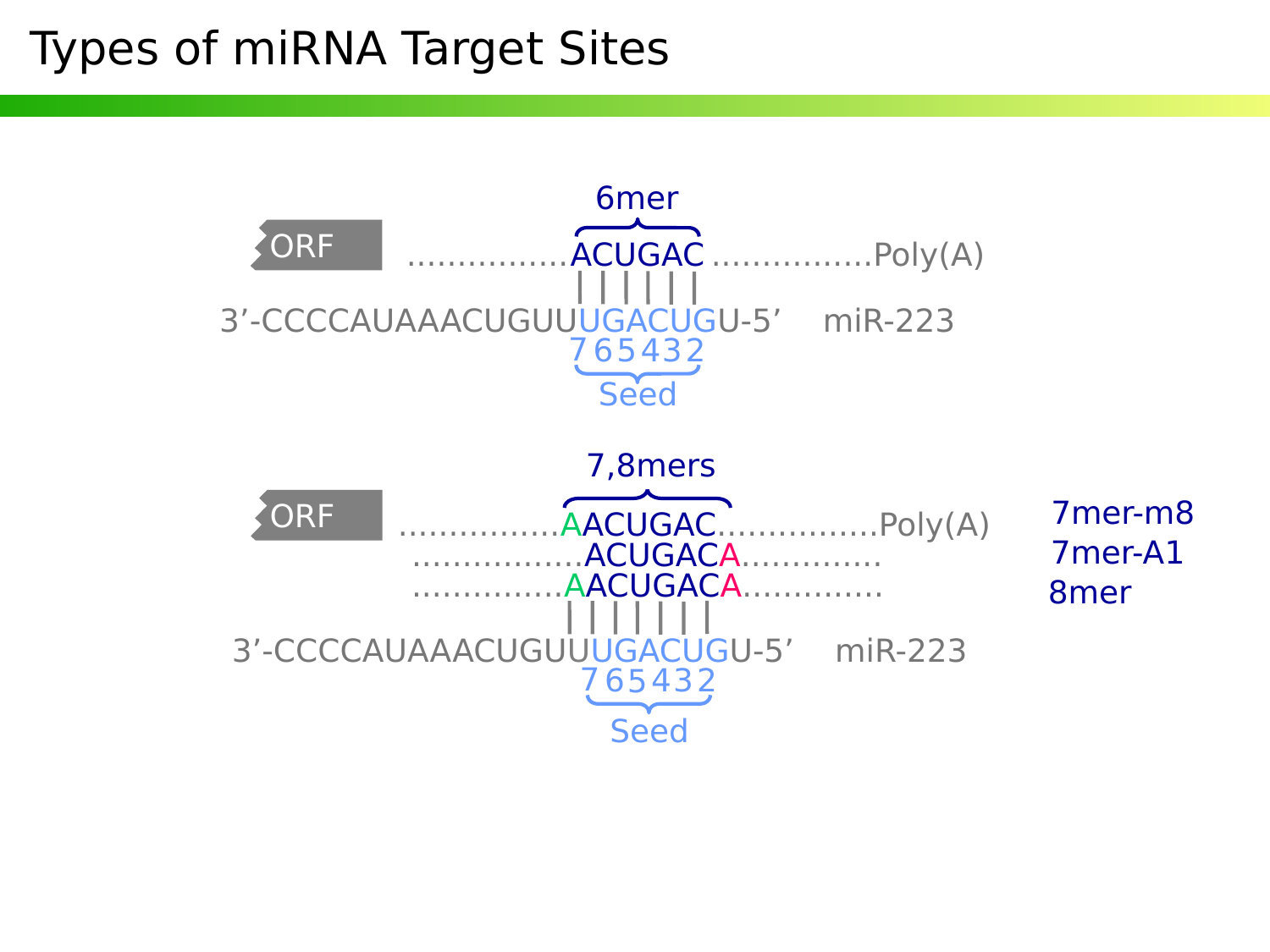

Types of miRNA Target Sites

6mer

 ORF

................NNNNNN................Poly(A)
ACUGAC

3’-CCCCAUAAACUGUUUGACUGU-5’    miR-223

7
3
2
6
5
4
Seed

7,8mers

 ORF

7mer-m8
................AACUGAC................Poly(A)
7mer-A1
 .................ACUGACA..............
 ...............AACUGACA..............
8mer

3’-CCCCAUAAACUGUUUGACUGU-5’    miR-223

7
3
2
6
4
5
Seed